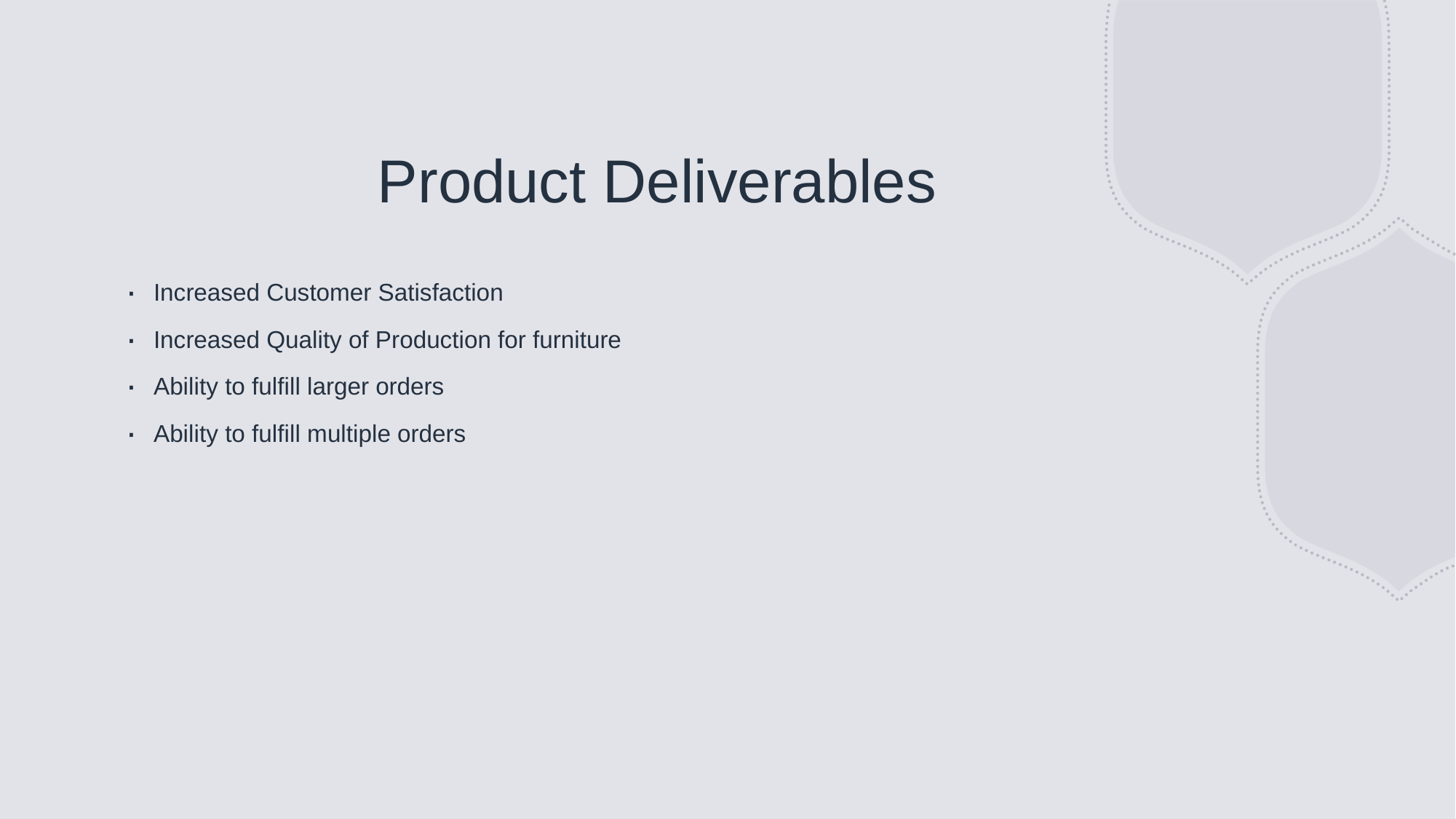

# Product Deliverables
Increased Customer Satisfaction
Increased Quality of Production for furniture
Ability to fulfill larger orders
Ability to fulfill multiple orders